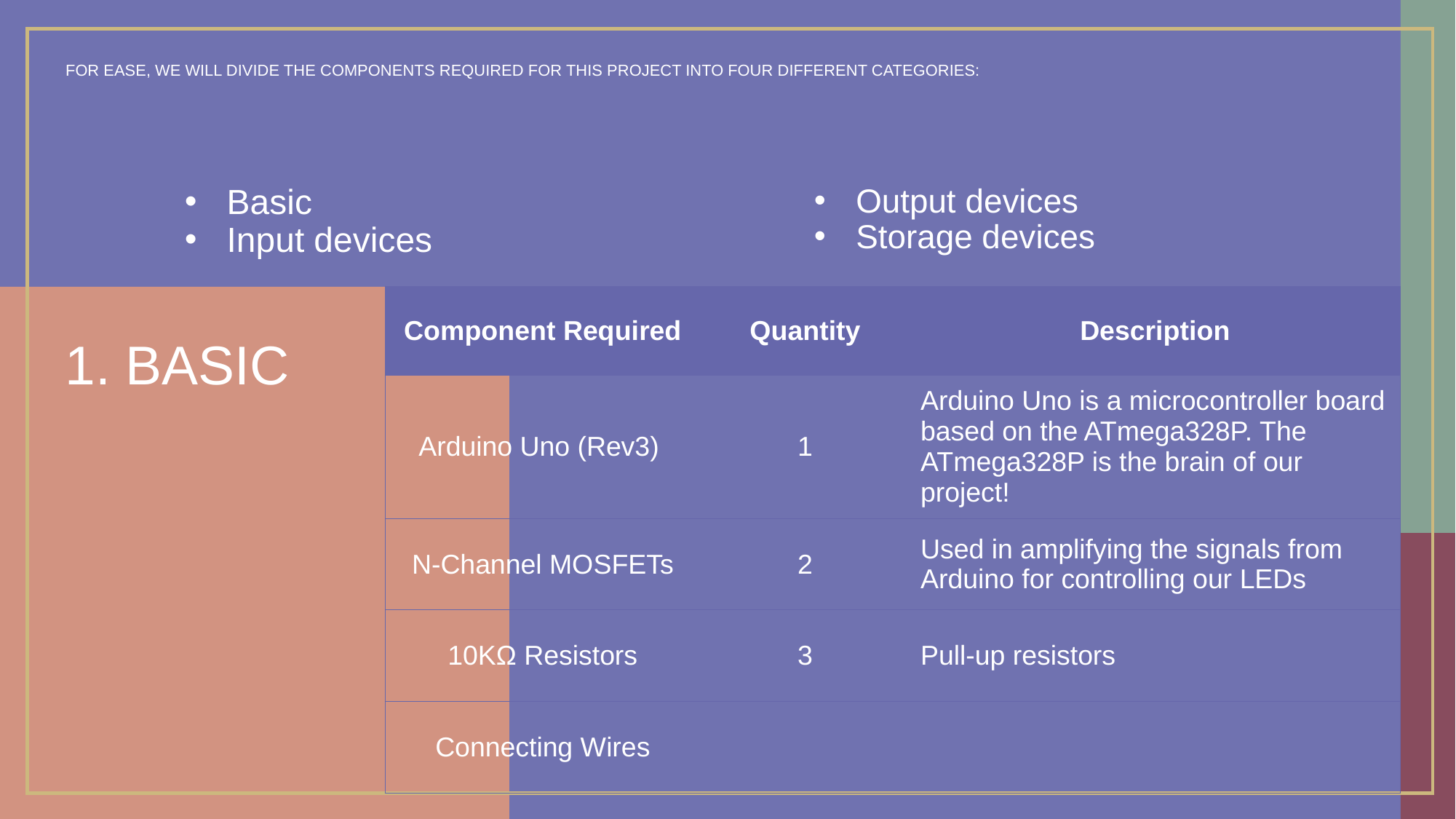

# For ease, we will divide the Components required for this project into four different categories:
Basic
Input devices
Output devices
Storage devices
| Component Required | Quantity | Description |
| --- | --- | --- |
| Arduino Uno (Rev3) | 1 | Arduino Uno is a microcontroller board based on the ATmega328P. The ATmega328P is the brain of our project! |
| N-Channel MOSFETs | 2 | Used in amplifying the signals from Arduino for controlling our LEDs |
| 10KΩ Resistors | 3 | Pull-up resistors |
| Connecting Wires |  |  |
1. BASIC